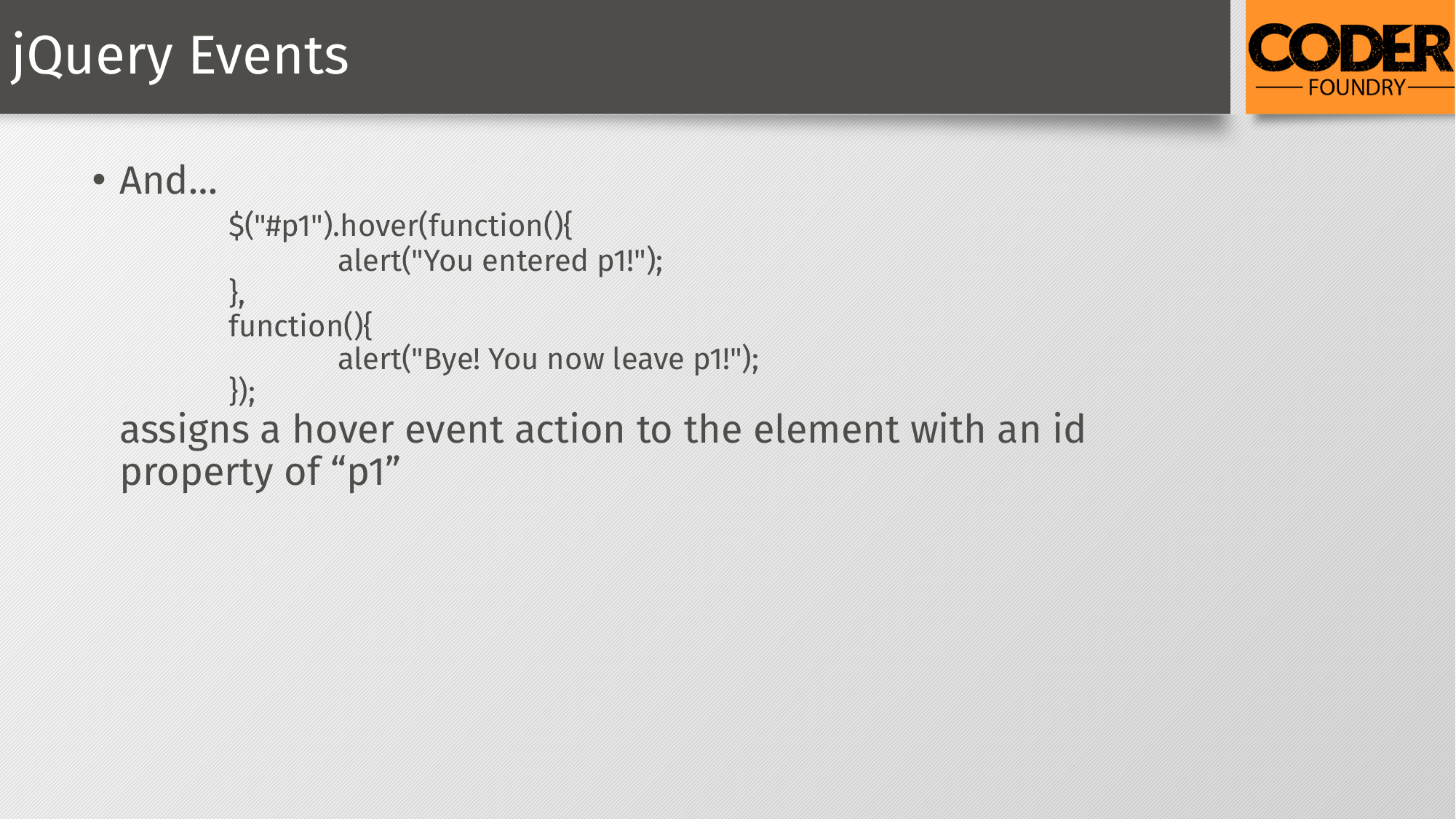

# jQuery Events
And…
	$("#p1").hover(function(){
		alert("You entered p1!");
	},
	function(){
		alert("Bye! You now leave p1!");
	});
assigns a hover event action to the element with an id property of “p1”